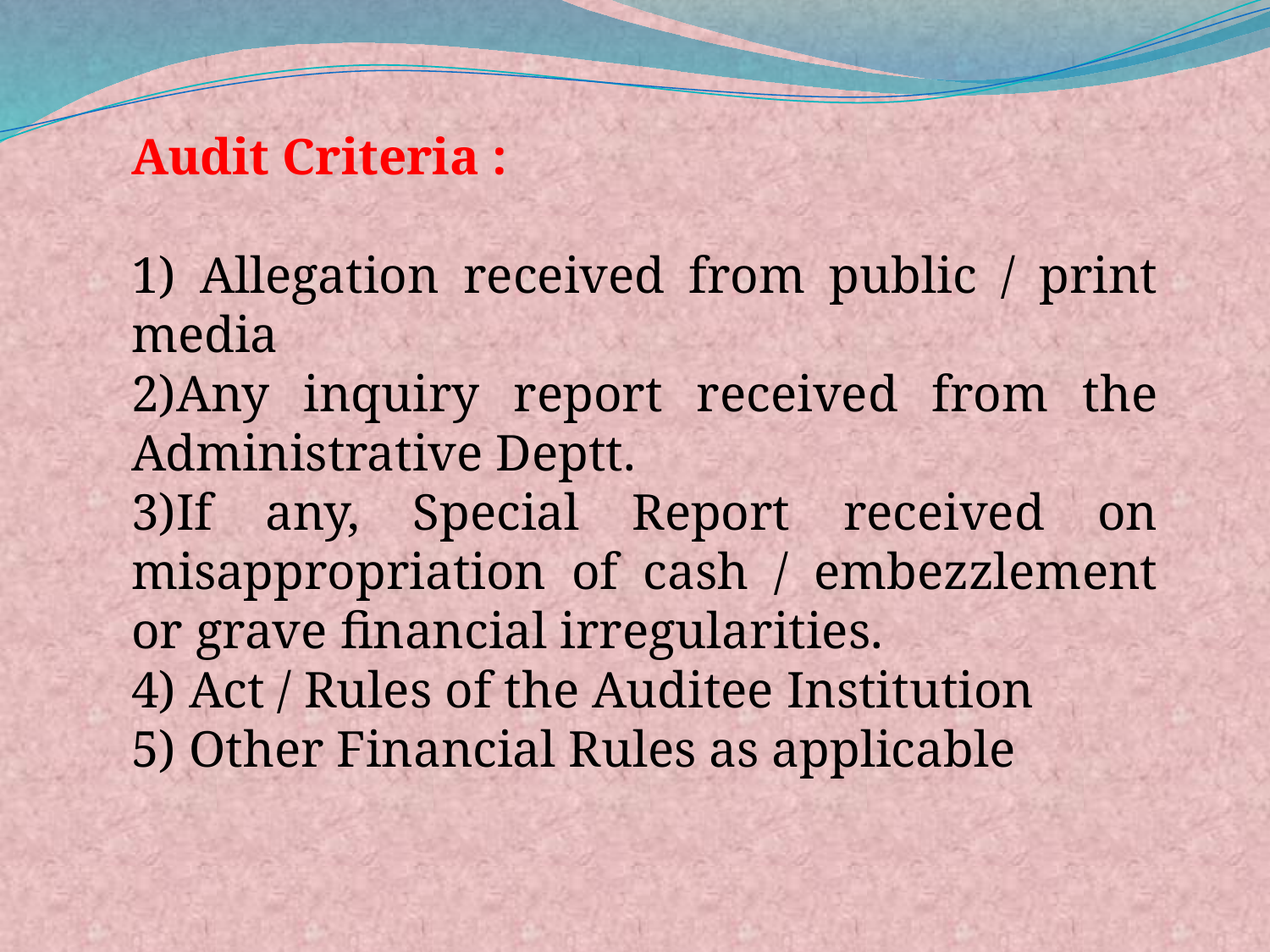

Audit Criteria :
1) Allegation received from public / print media
2)Any inquiry report received from the Administrative Deptt.
3)If any, Special Report received on misappropriation of cash / embezzlement or grave financial irregularities.
4) Act / Rules of the Auditee Institution
5) Other Financial Rules as applicable